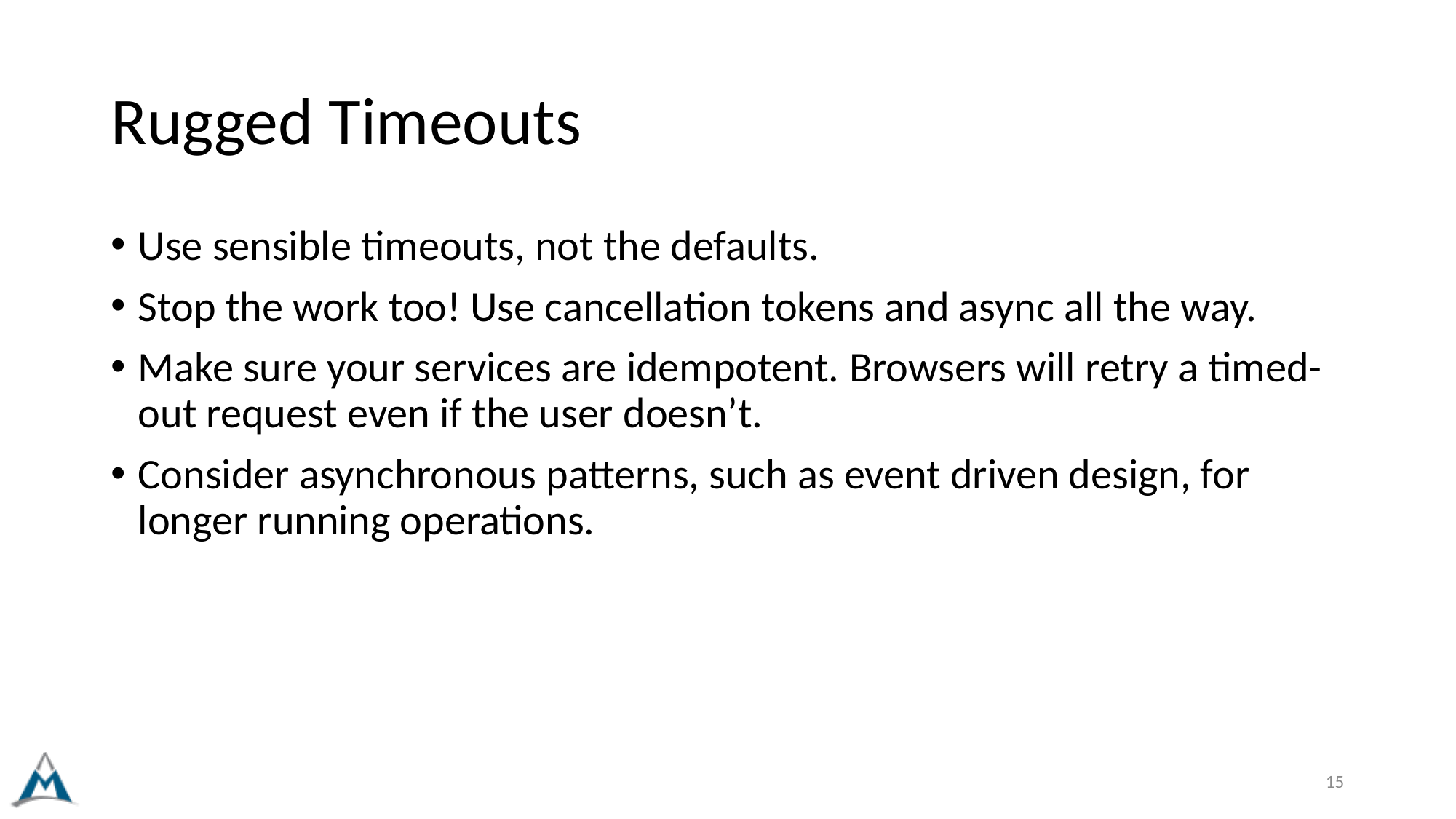

# Rugged Timeouts
Use sensible timeouts, not the defaults.
Stop the work too! Use cancellation tokens and async all the way.
Make sure your services are idempotent. Browsers will retry a timed-out request even if the user doesn’t.
Consider asynchronous patterns, such as event driven design, for longer running operations.
15